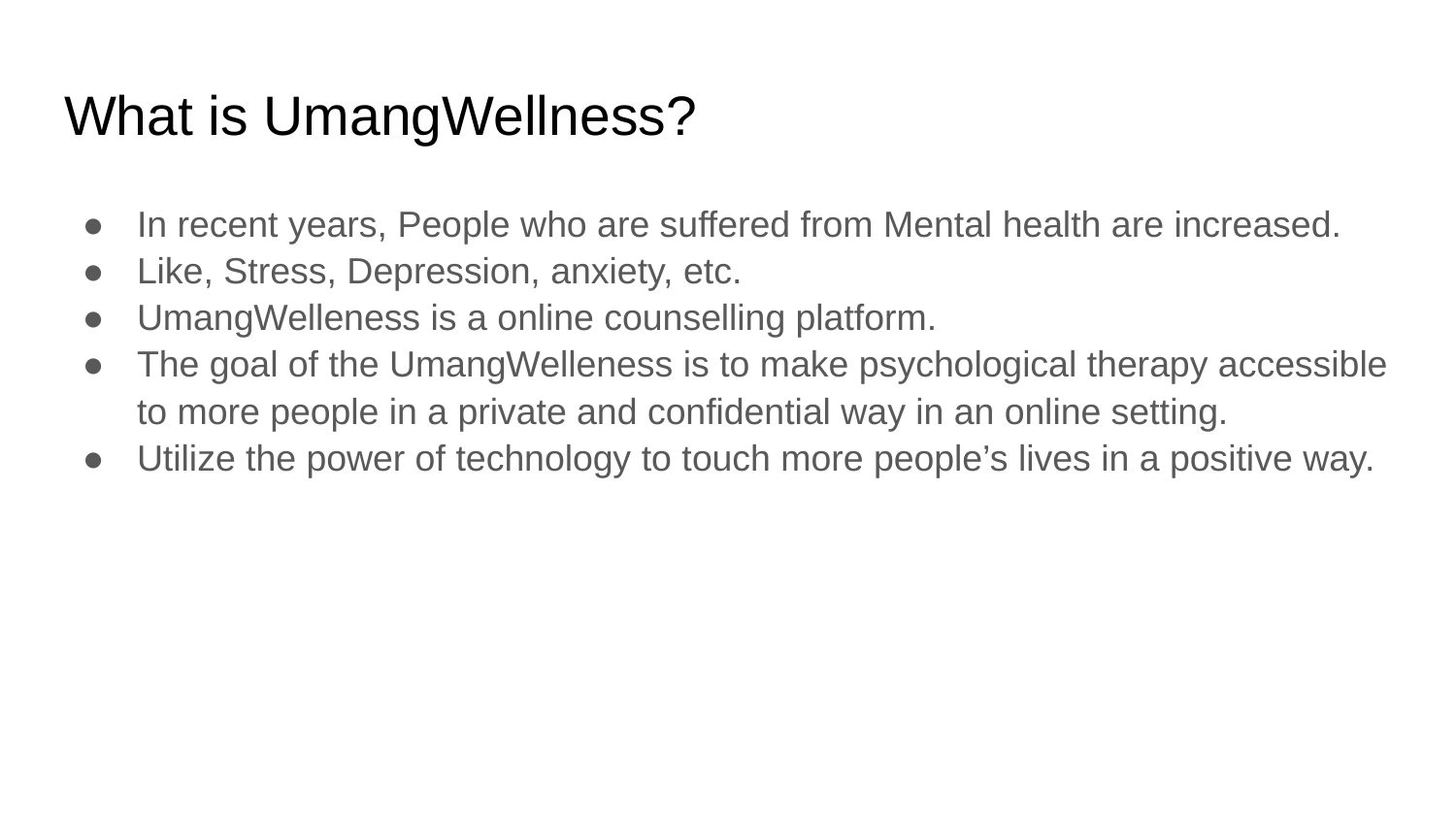

# What is UmangWellness?
In recent years, People who are suffered from Mental health are increased.
Like, Stress, Depression, anxiety, etc.
UmangWelleness is a online counselling platform.
The goal of the UmangWelleness is to make psychological therapy accessible to more people in a private and confidential way in an online setting.
Utilize the power of technology to touch more people’s lives in a positive way.